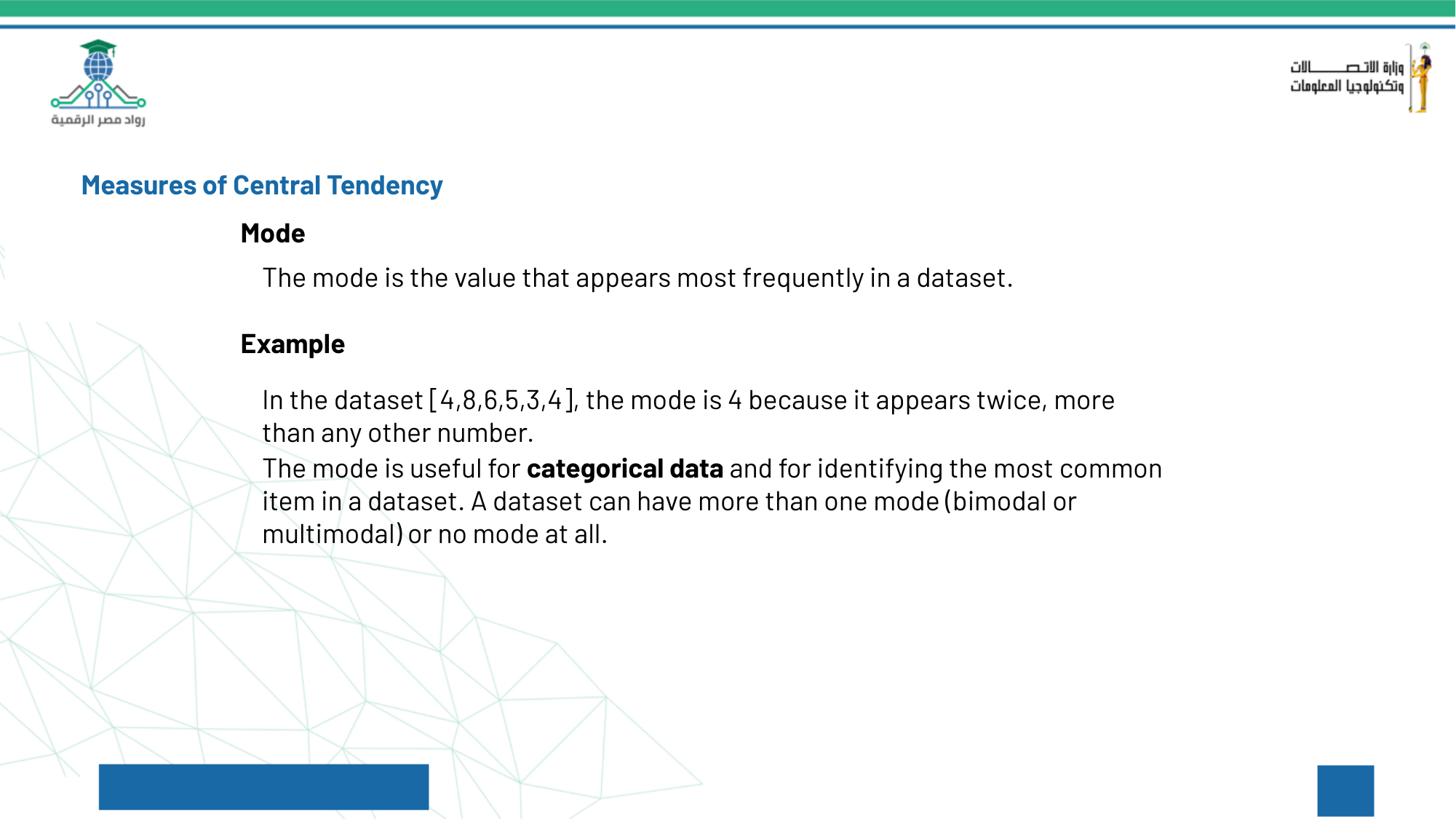

Measures of Central Tendency
Mode
The mode is the value that appears most frequently in a dataset.
Example
In the dataset [4,8,6,5,3,4], the mode is 4 because it appears twice, more than any other number.
The mode is useful for categorical data and for identifying the most common item in a dataset. A dataset can have more than one mode (bimodal or multimodal) or no mode at all.